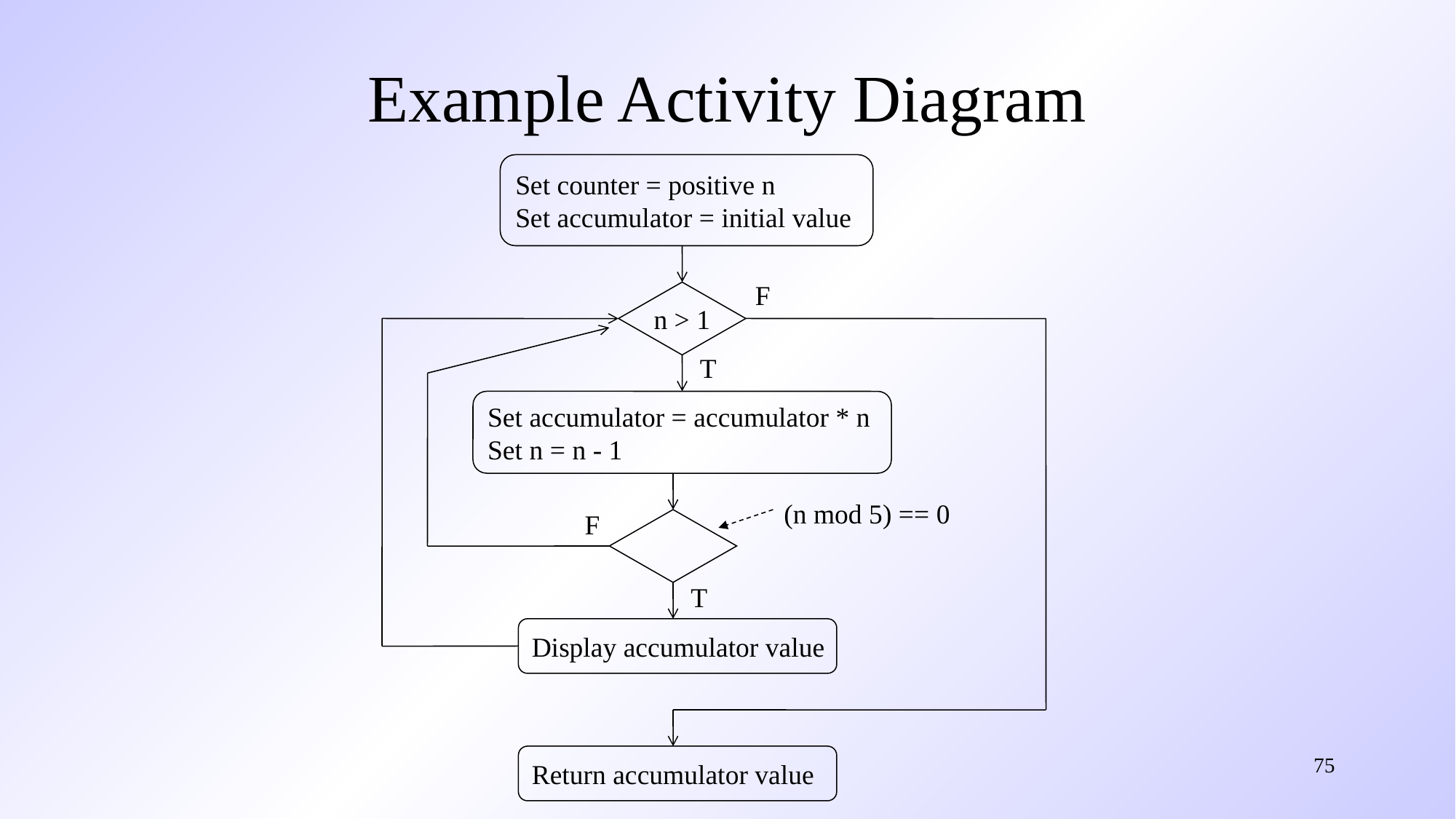

# Example Activity Diagram
Set counter = positive n
Set accumulator = initial value

F
n > 1

T

Set accumulator = accumulator * n
Set n = n - 1

(n mod 5) == 0
F

T

Display accumulator value

Return accumulator value
75